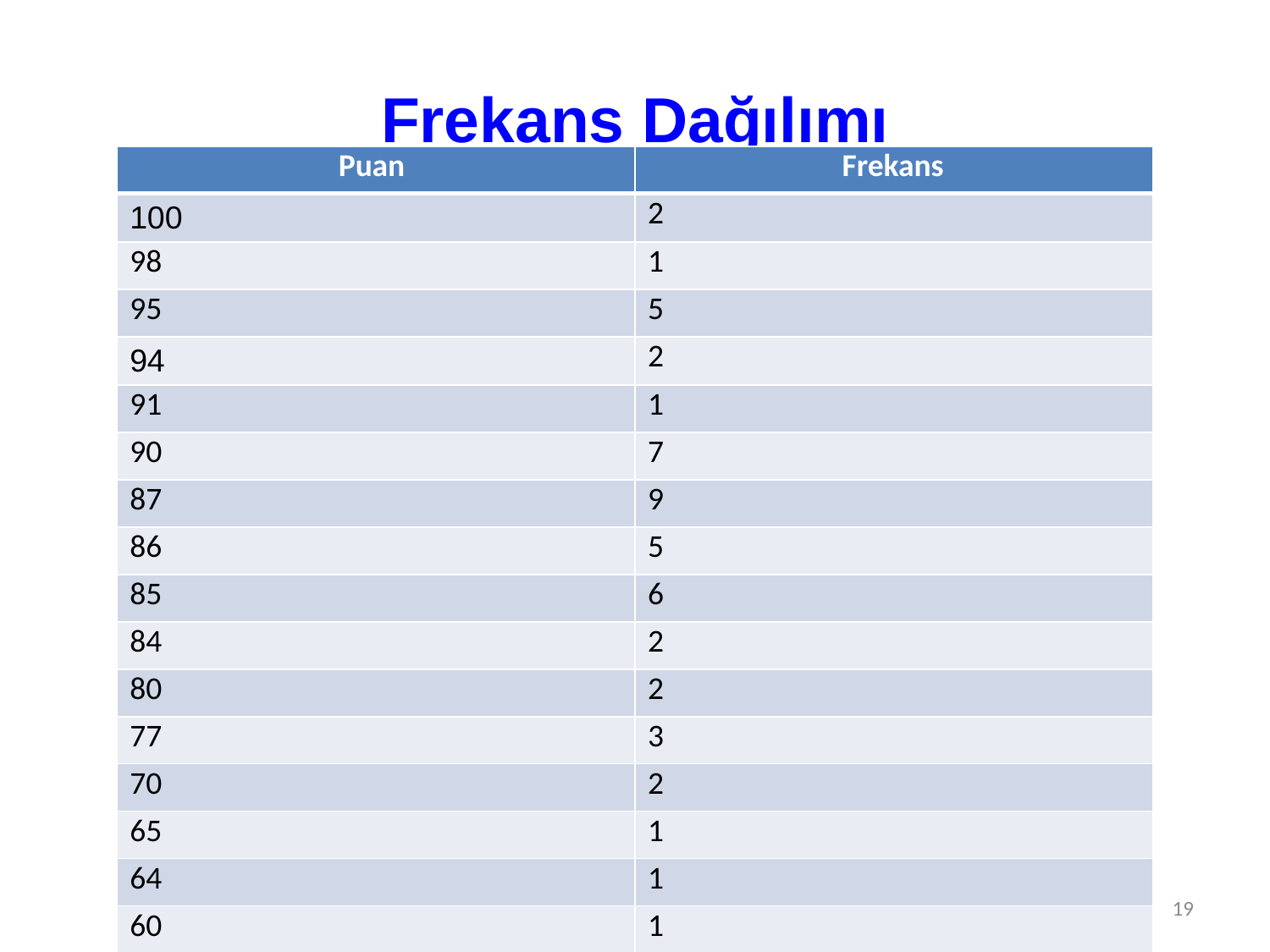

# Frekans Dağılımı
| Puan | Frekans |
| --- | --- |
| 100 | 2 |
| 98 | 1 |
| 95 | 5 |
| 94 | 2 |
| 91 | 1 |
| 90 | 7 |
| 87 | 9 |
| 86 | 5 |
| 85 | 6 |
| 84 | 2 |
| 80 | 2 |
| 77 | 3 |
| 70 | 2 |
| 65 | 1 |
| 64 | 1 |
| 60 | 1 |
19